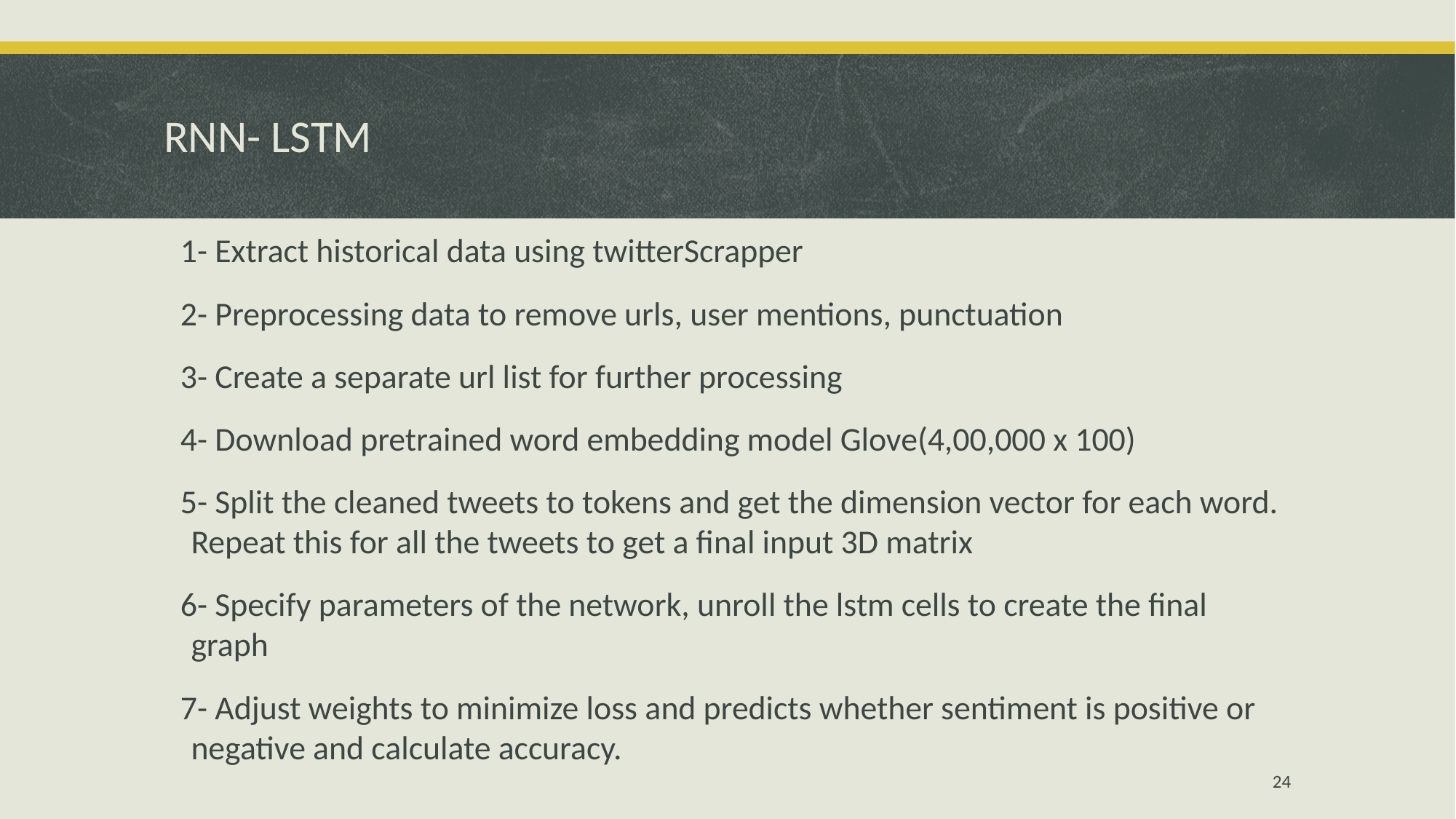

# RNN- LSTM
1- Extract historical data using twitterScrapper
2- Preprocessing data to remove urls, user mentions, punctuation
3- Create a separate url list for further processing
4- Download pretrained word embedding model Glove(4,00,000 x 100)
5- Split the cleaned tweets to tokens and get the dimension vector for each word. Repeat this for all the tweets to get a final input 3D matrix
6- Specify parameters of the network, unroll the lstm cells to create the final graph
7- Adjust weights to minimize loss and predicts whether sentiment is positive or negative and calculate accuracy.

24